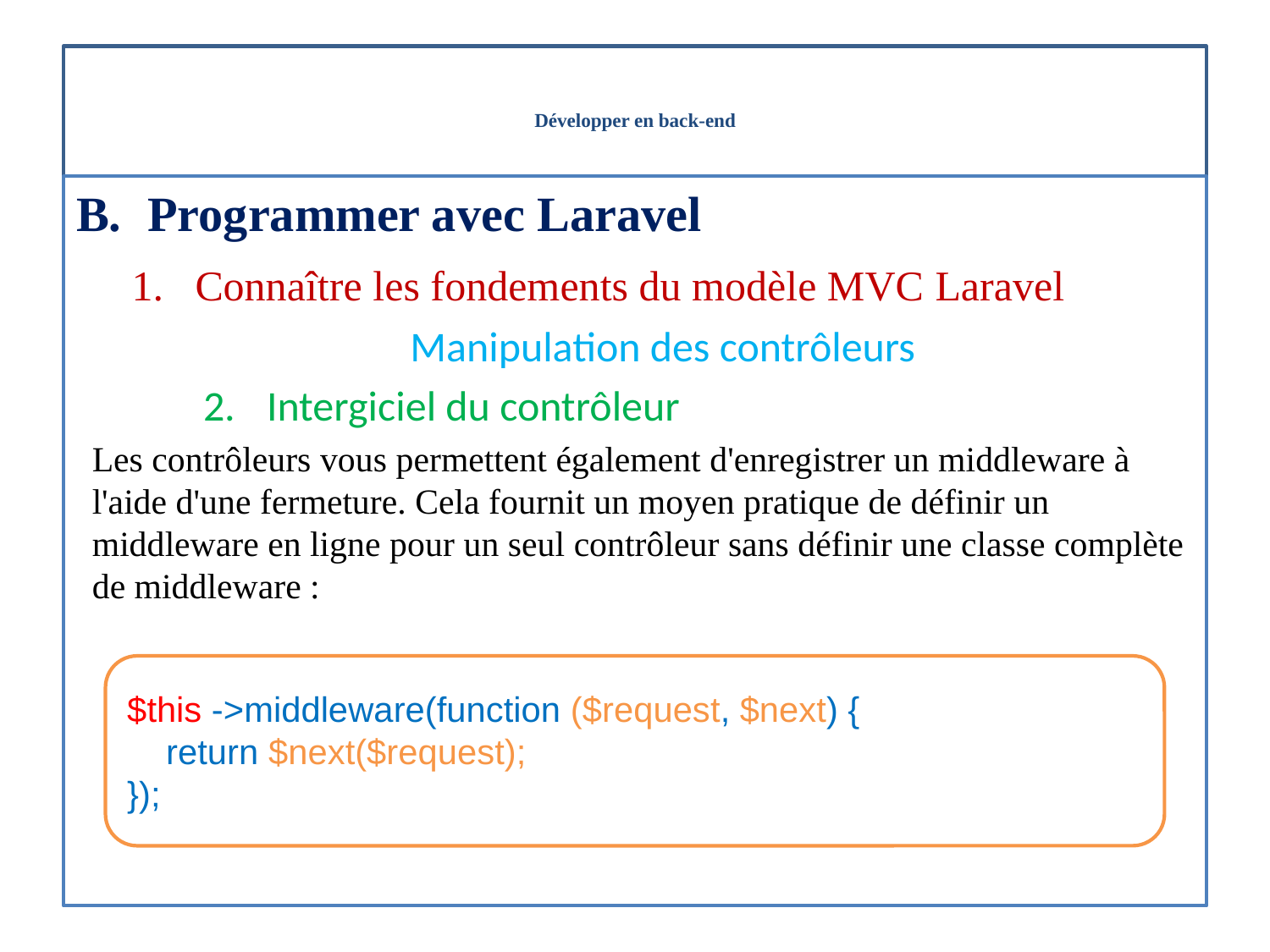

# Développer en back-end
Programmer avec Laravel
Connaître les fondements du modèle MVC Laravel
Manipulation des contrôleurs
Intergiciel du contrôleur
Les contrôleurs vous permettent également d'enregistrer un middleware à l'aide d'une fermeture. Cela fournit un moyen pratique de définir un middleware en ligne pour un seul contrôleur sans définir une classe complète de middleware :

$this ->middleware(function ($request, $next) {
    return $next($request);
});